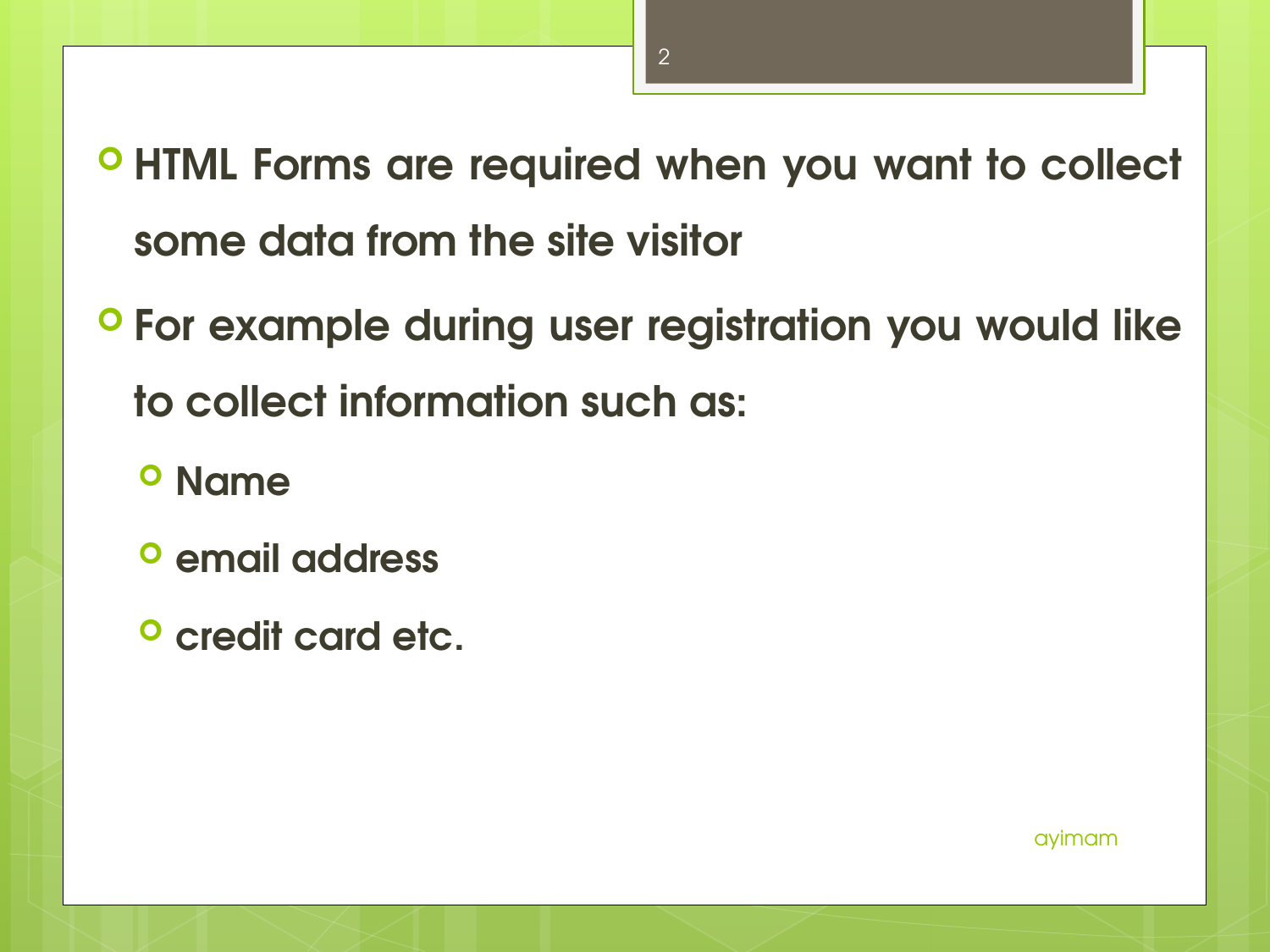

#
2
HTML Forms are required when you want to collect some data from the site visitor
For example during user registration you would like to collect information such as:
Name
email address
credit card etc.
ayimam